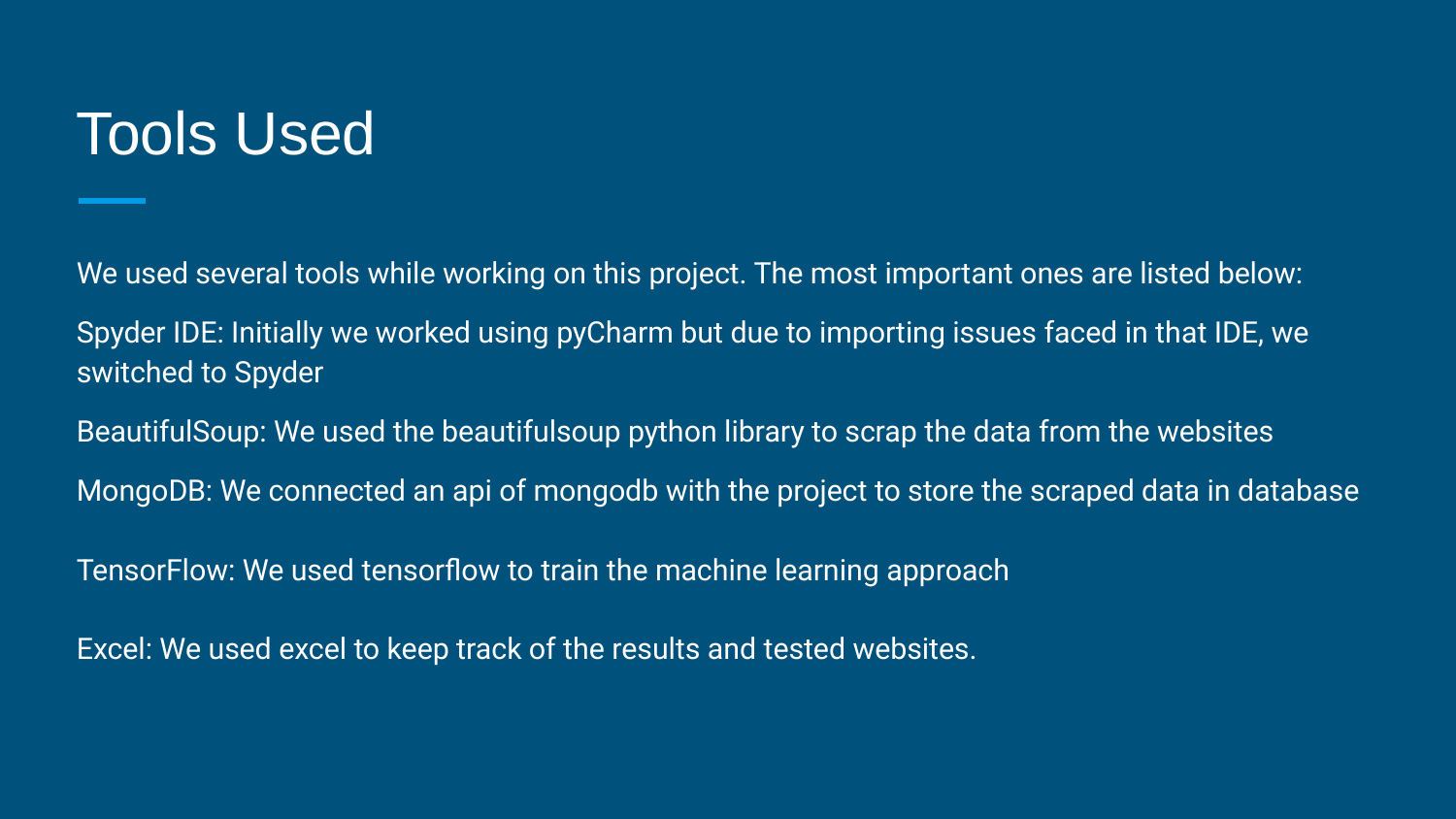

# Tools Used
We used several tools while working on this project. The most important ones are listed below:
Spyder IDE: Initially we worked using pyCharm but due to importing issues faced in that IDE, we switched to Spyder
BeautifulSoup: We used the beautifulsoup python library to scrap the data from the websites
MongoDB: We connected an api of mongodb with the project to store the scraped data in database
TensorFlow: We used tensorflow to train the machine learning approach
Excel: We used excel to keep track of the results and tested websites.